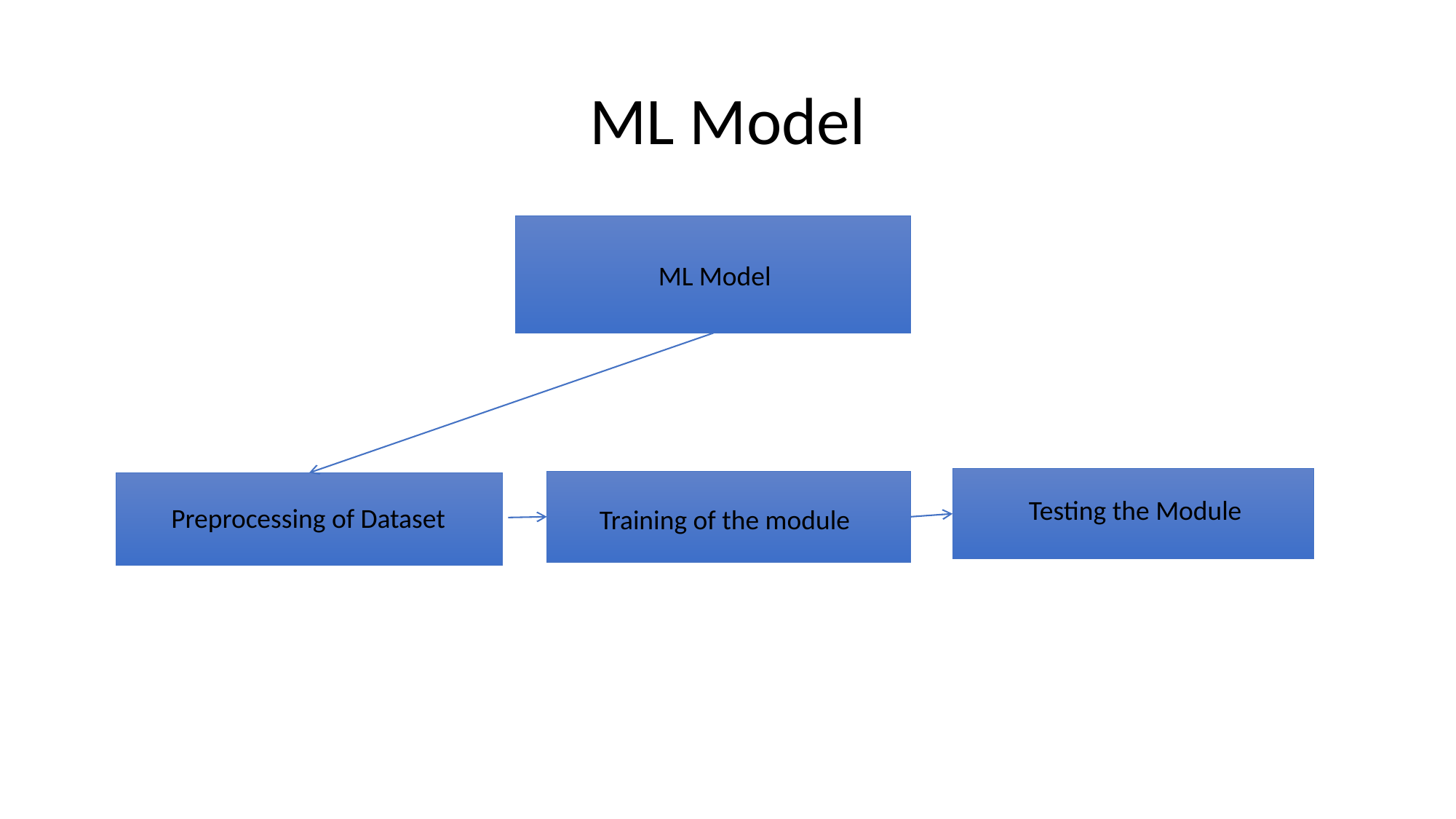

# ML Model

ML Model

Testing the Module
Preprocessing of Dataset
Training of the module